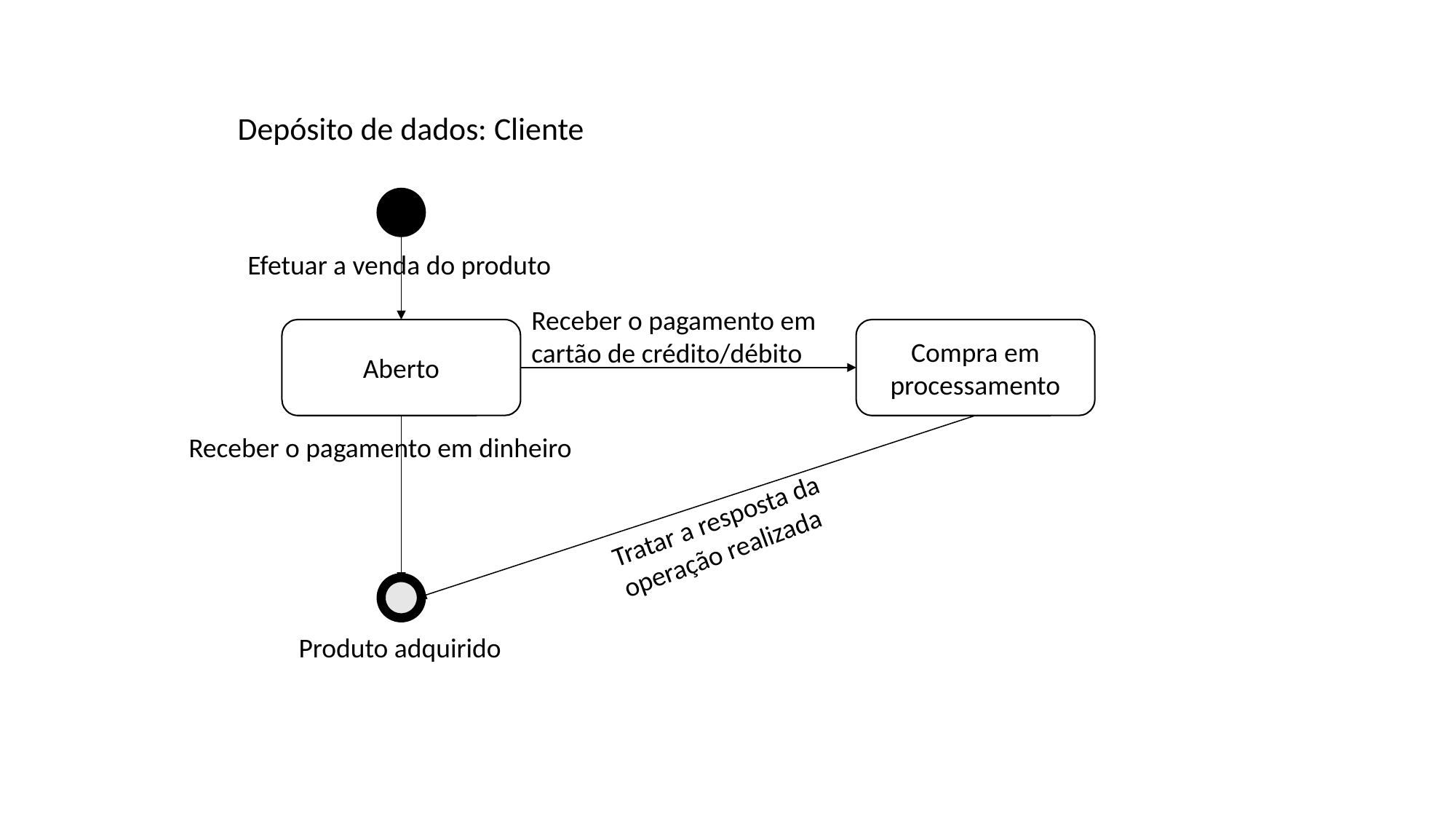

Depósito de dados: Cliente

Efetuar a venda do produto

Receber o pagamento em cartão de crédito/débito
Aberto
Compra em processamento
Receber o pagamento em dinheiro
Tratar a resposta da operação realizada

Produto adquirido